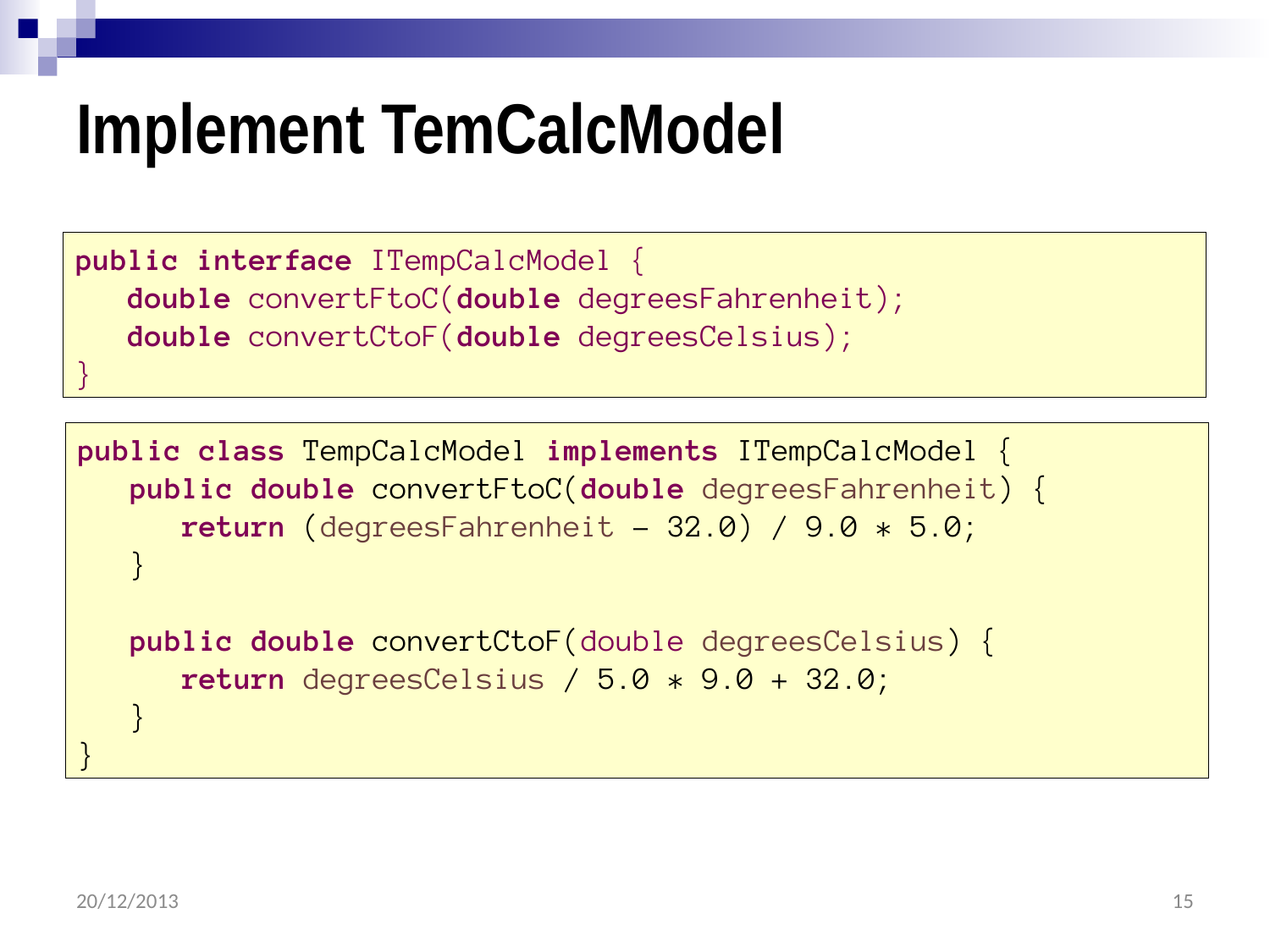

# Implement TemCalcModel
public interface ITempCalcModel {
   double convertFtoC(double degreesFahrenheit);
   double convertCtoF(double degreesCelsius);
}
public class TempCalcModel implements ITempCalcModel {
   public double convertFtoC(double degreesFahrenheit) {
      return (degreesFahrenheit - 32.0) / 9.0 * 5.0;
   }

   public double convertCtoF(double degreesCelsius) {
      return degreesCelsius / 5.0 * 9.0 + 32.0;
   }
}
20/12/2013
15